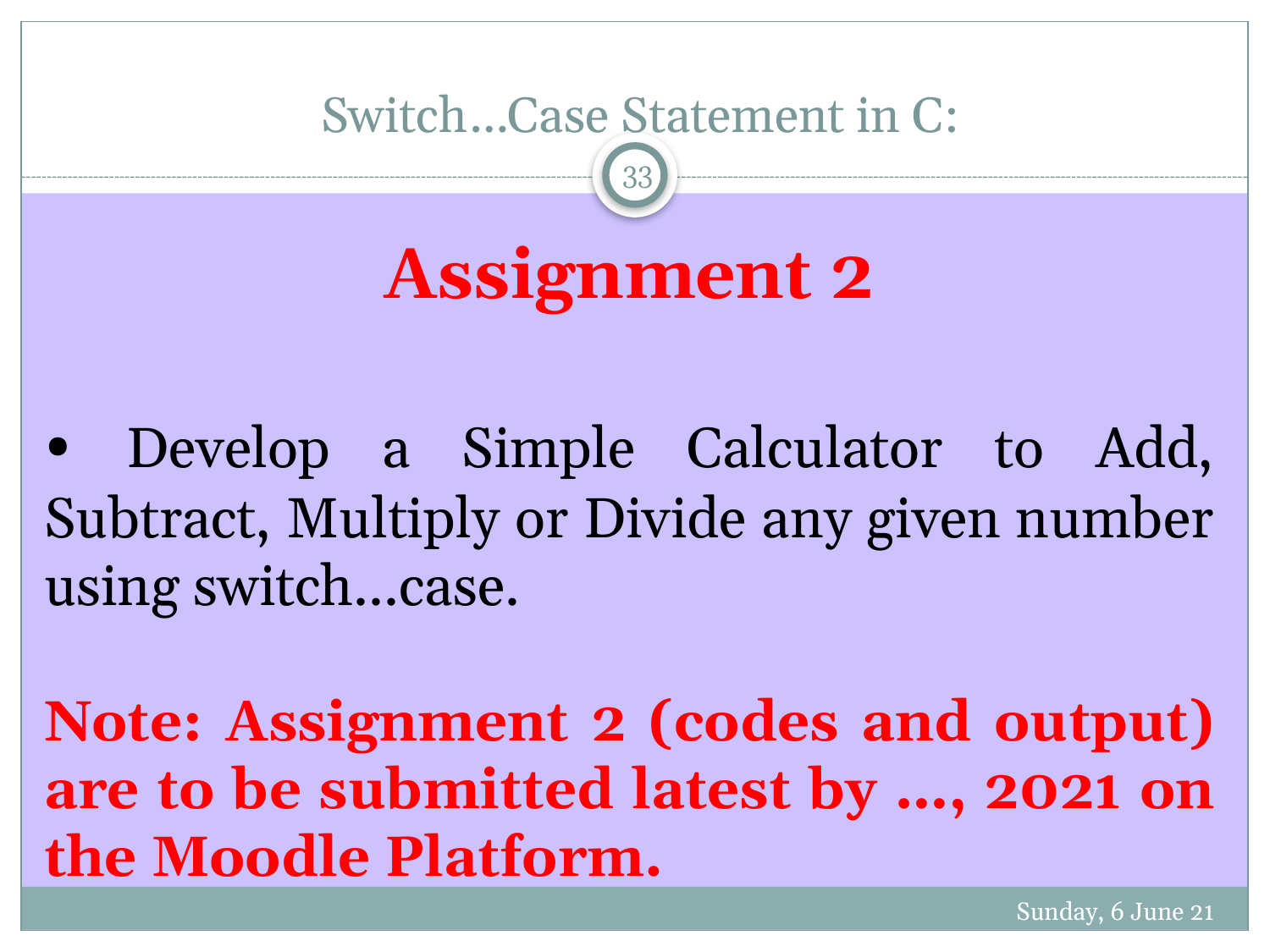

# Switch…Case Statement in C:
33
Assignment 2

• Develop a Simple Calculator to Add, Subtract, Multiply or Divide any given number using switch...case.

Note: Assignment 2 (codes and output) are to be submitted latest by …, 2021 on the Moodle Platform.

Sunday, 6 June 21